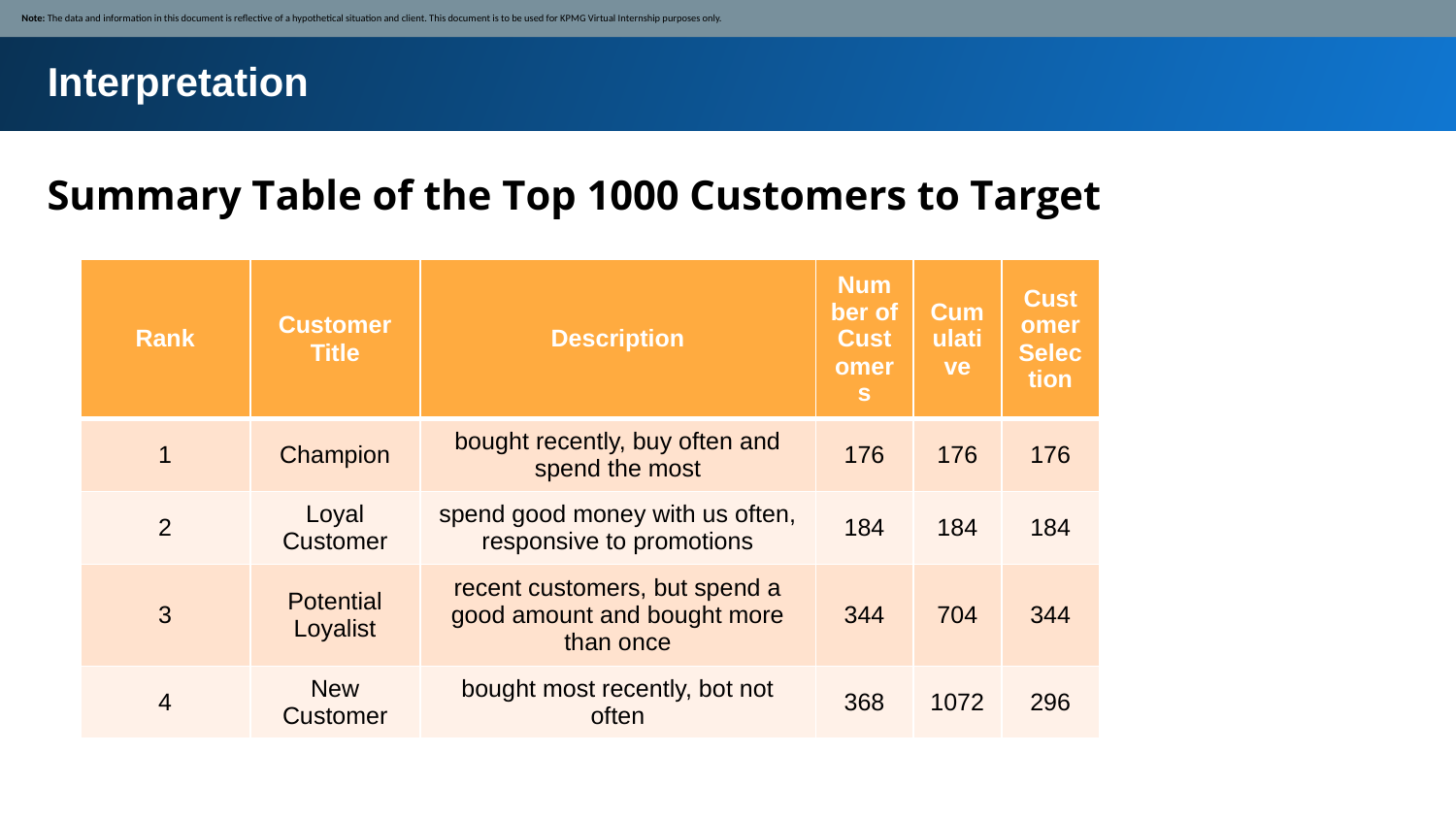

Note: The data and information in this document is reflective of a hypothetical situation and client. This document is to be used for KPMG Virtual Internship purposes only.
Interpretation
Summary Table of the Top 1000 Customers to Target
| Rank | Customer Title | Description | Number of Customers | Cumulative | Customer Selection |
| --- | --- | --- | --- | --- | --- |
| 1 | Champion | bought recently, buy often and spend the most | 176 | 176 | 176 |
| 2 | Loyal Customer | spend good money with us often, responsive to promotions | 184 | 184 | 184 |
| 3 | Potential Loyalist | recent customers, but spend a good amount and bought more than once | 344 | 704 | 344 |
| 4 | New Customer | bought most recently, bot not often | 368 | 1072 | 296 |